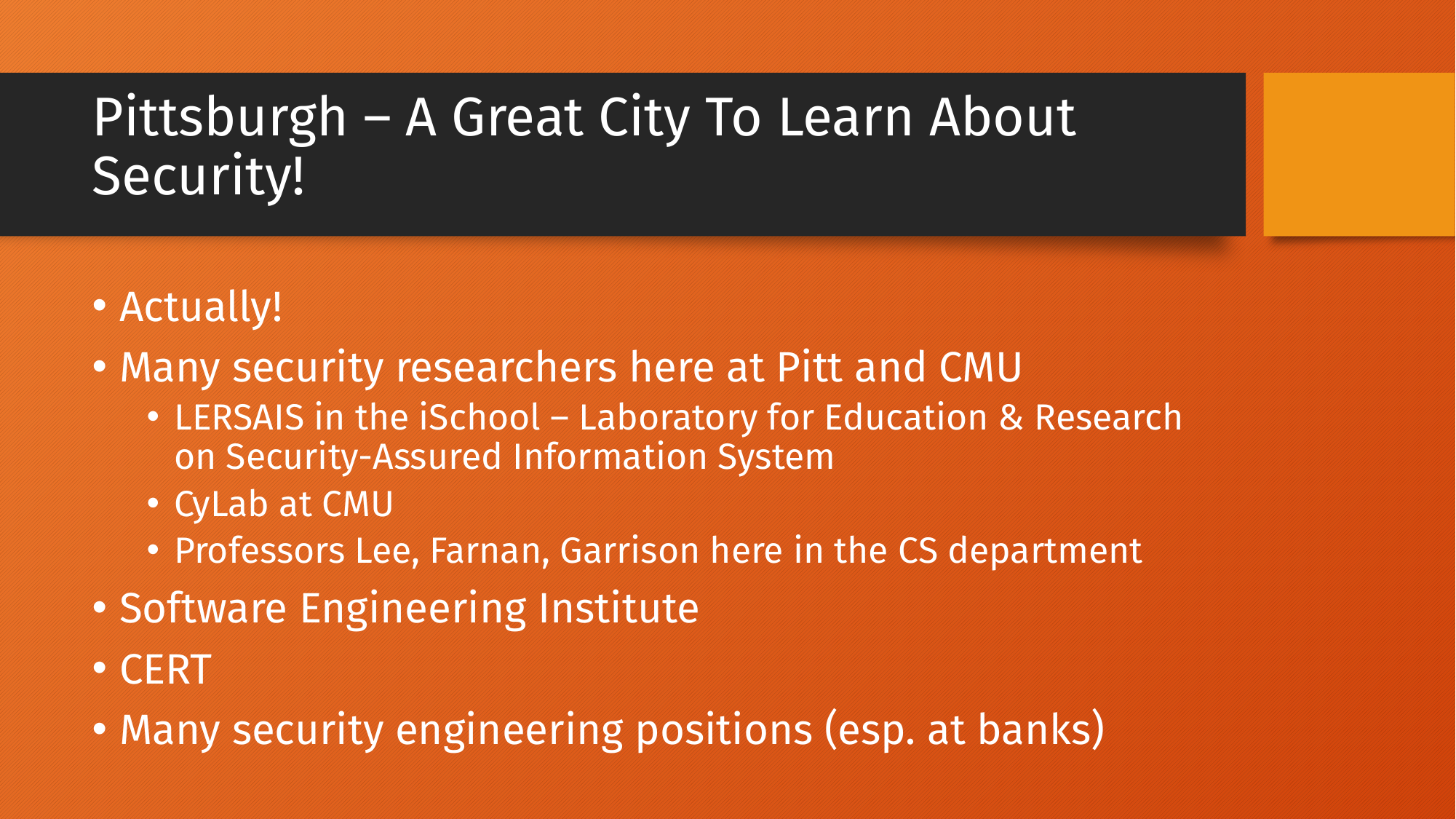

# Pittsburgh – A Great City To Learn About Security!
Actually!
Many security researchers here at Pitt and CMU
LERSAIS in the iSchool – Laboratory for Education & Research on Security-Assured Information System
CyLab at CMU
Professors Lee, Farnan, Garrison here in the CS department
Software Engineering Institute
CERT
Many security engineering positions (esp. at banks)